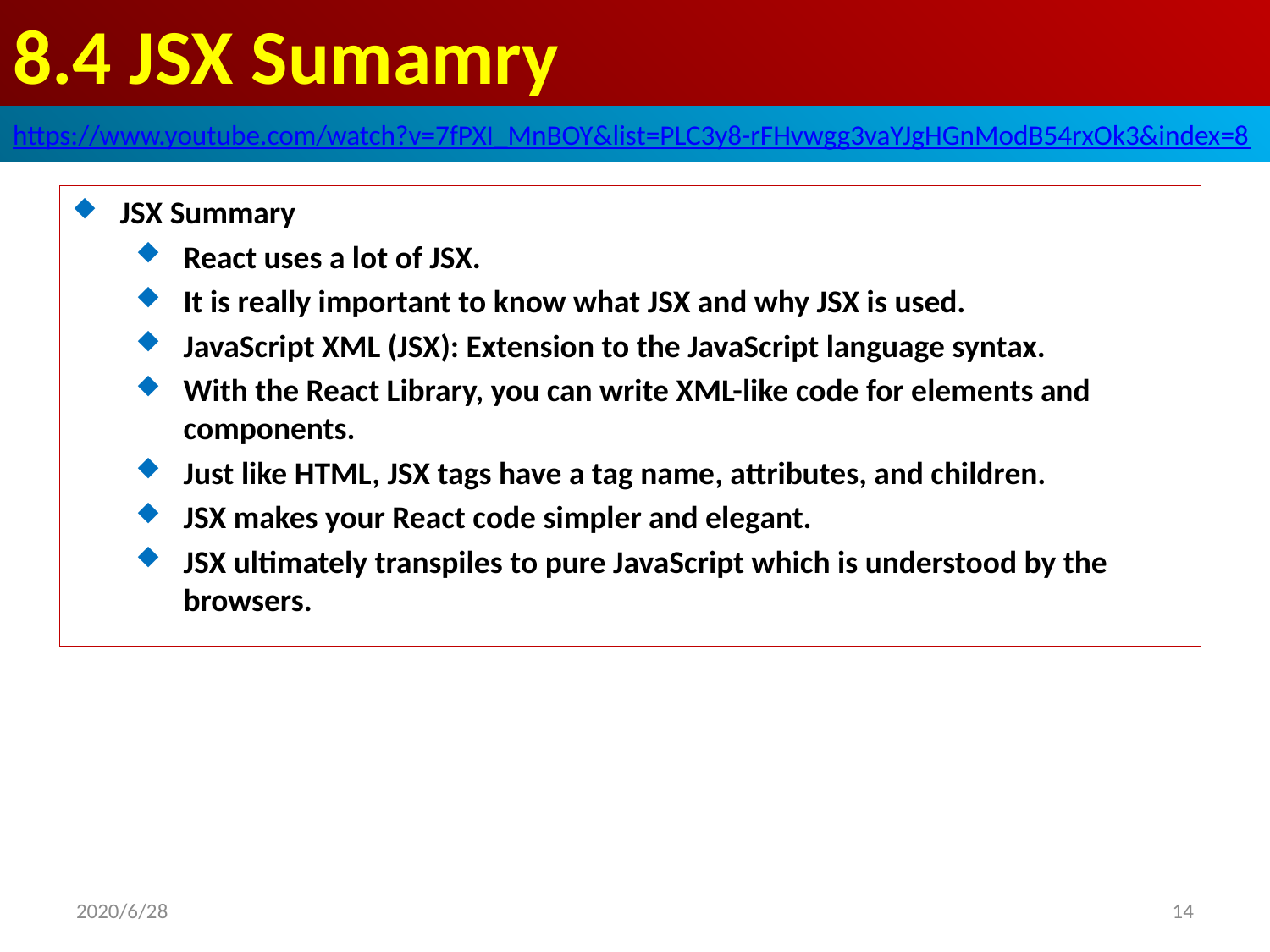

# 8.4 JSX Sumamry
https://www.youtube.com/watch?v=7fPXI_MnBOY&list=PLC3y8-rFHvwgg3vaYJgHGnModB54rxOk3&index=8
JSX Summary
React uses a lot of JSX.
It is really important to know what JSX and why JSX is used.
JavaScript XML (JSX): Extension to the JavaScript language syntax.
With the React Library, you can write XML-like code for elements and components.
Just like HTML, JSX tags have a tag name, attributes, and children.
JSX makes your React code simpler and elegant.
JSX ultimately transpiles to pure JavaScript which is understood by the browsers.

2020/6/28
14